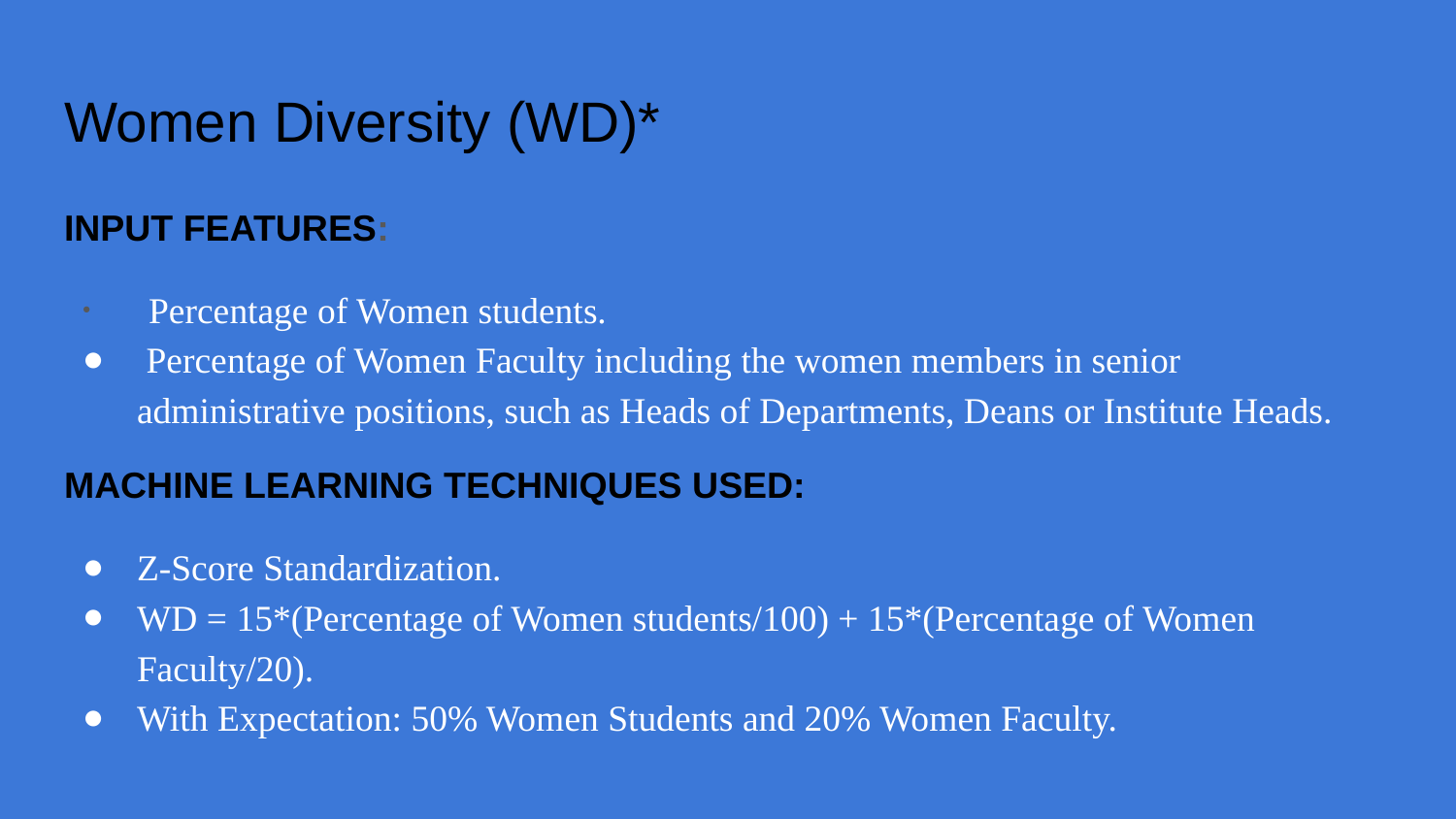

# Women Diversity (WD)*

INPUT FEATURES:
   Percentage of Women students.
 Percentage of Women Faculty including the women members in senior administrative positions, such as Heads of Departments, Deans or Institute Heads.
MACHINE LEARNING TECHNIQUES USED:
Z-Score Standardization.
WD = 15*(Percentage of Women students/100) + 15*(Percentage of Women Faculty/20).
With Expectation: 50% Women Students and 20% Women Faculty.